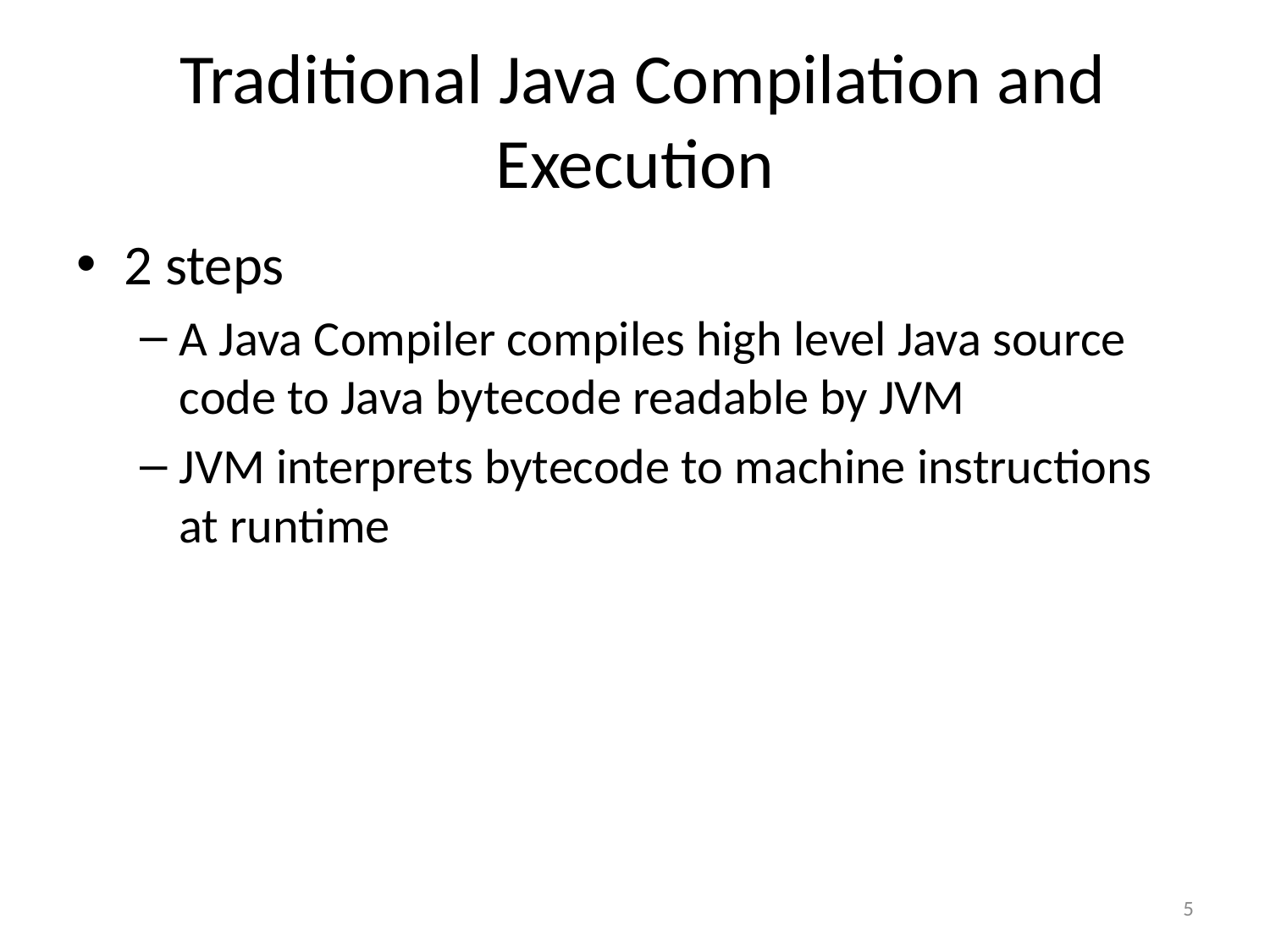

# Traditional Java Compilation and Execution
2 steps
A Java Compiler compiles high level Java source code to Java bytecode readable by JVM
JVM interprets bytecode to machine instructions at runtime

5